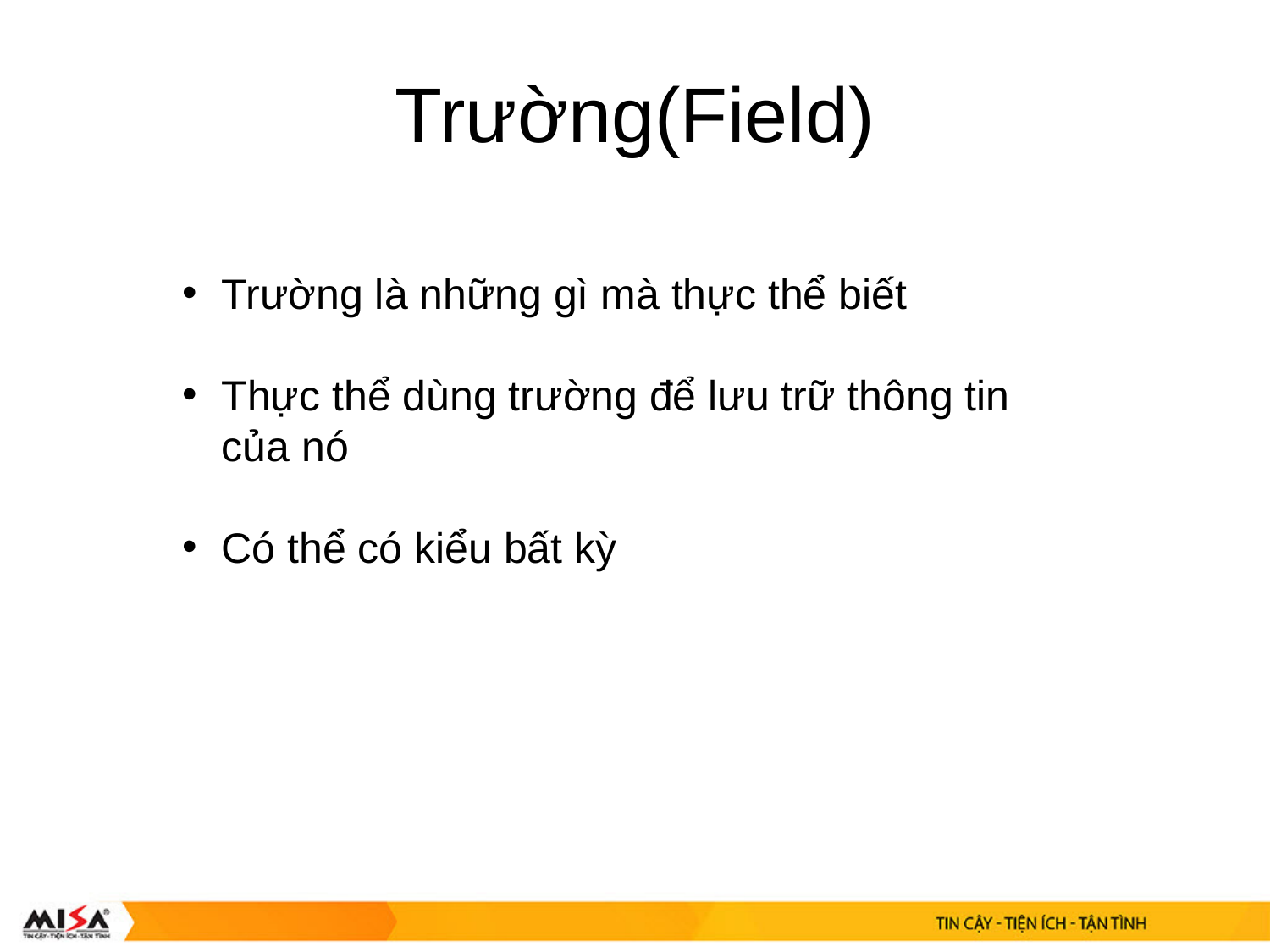

# Trường(Field)
Trường là những gì mà thực thể biết

Thực thể dùng trường để lưu trữ thông tin của nó

Có thể có kiểu bất kỳ